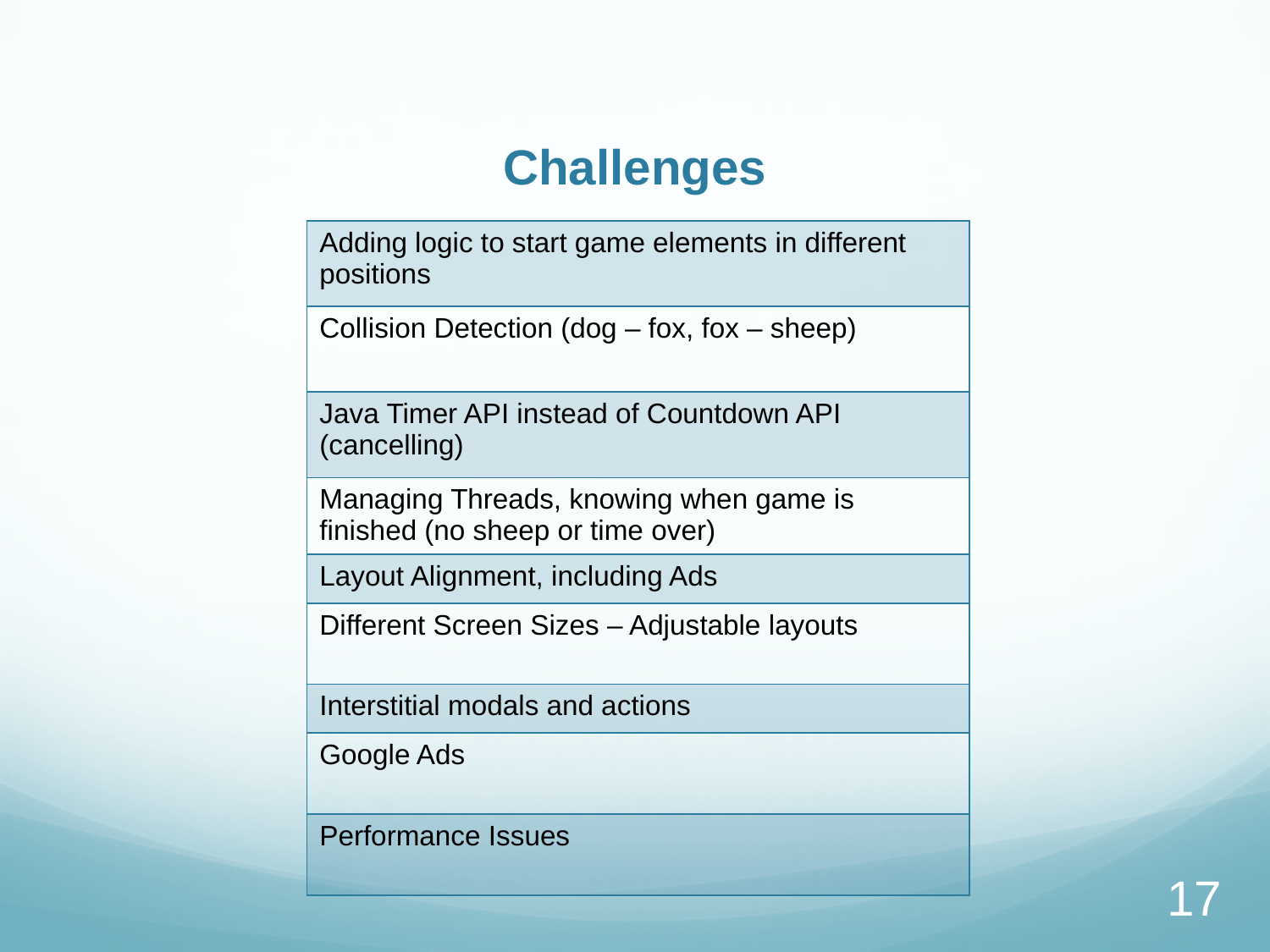

# Challenges
| Adding logic to start game elements in different positions |
| --- |
| Collision Detection (dog – fox, fox – sheep) |
| Java Timer API instead of Countdown API (cancelling) |
| Managing Threads, knowing when game is finished (no sheep or time over) |
| Layout Alignment, including Ads |
| Different Screen Sizes – Adjustable layouts |
| Interstitial modals and actions |
| Google Ads |
| Performance Issues |
17